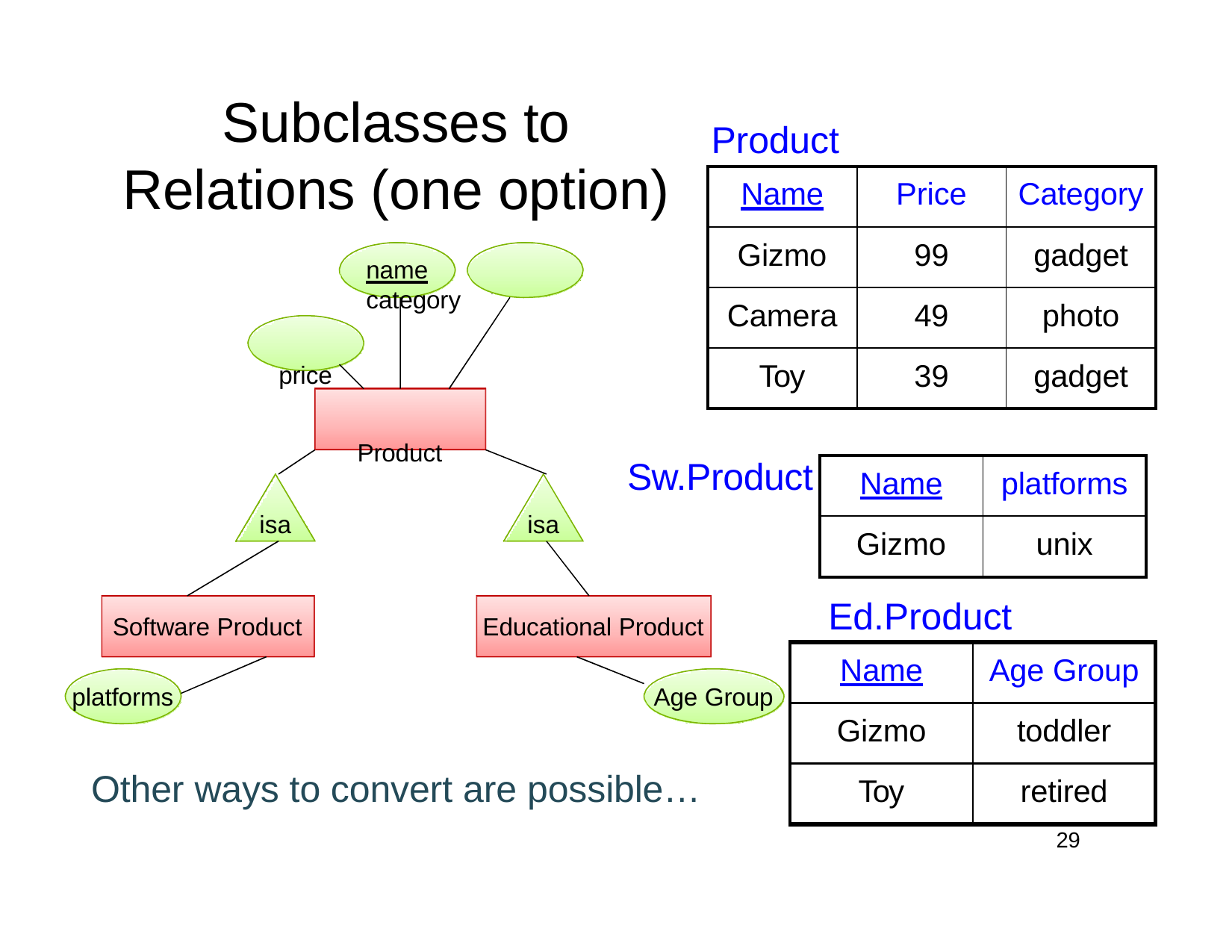

# Subclasses to  Relations (one option)
Product
| Name | Price | Category |
| --- | --- | --- |
| Gizmo | 99 | gadget |
| Camera | 49 | photo |
| Toy | 39 | gadget |

name	category

price

Product

Sw.Product
| Name | platforms |
| --- | --- |
| Gizmo | unix |

isa
isa
Ed.Product

Software Product
Educational Product
| Name | Age Group |
| --- | --- |
| Gizmo | toddler |
| Toy | retired |

platforms
Age Group
Other ways to convert are possible…
29